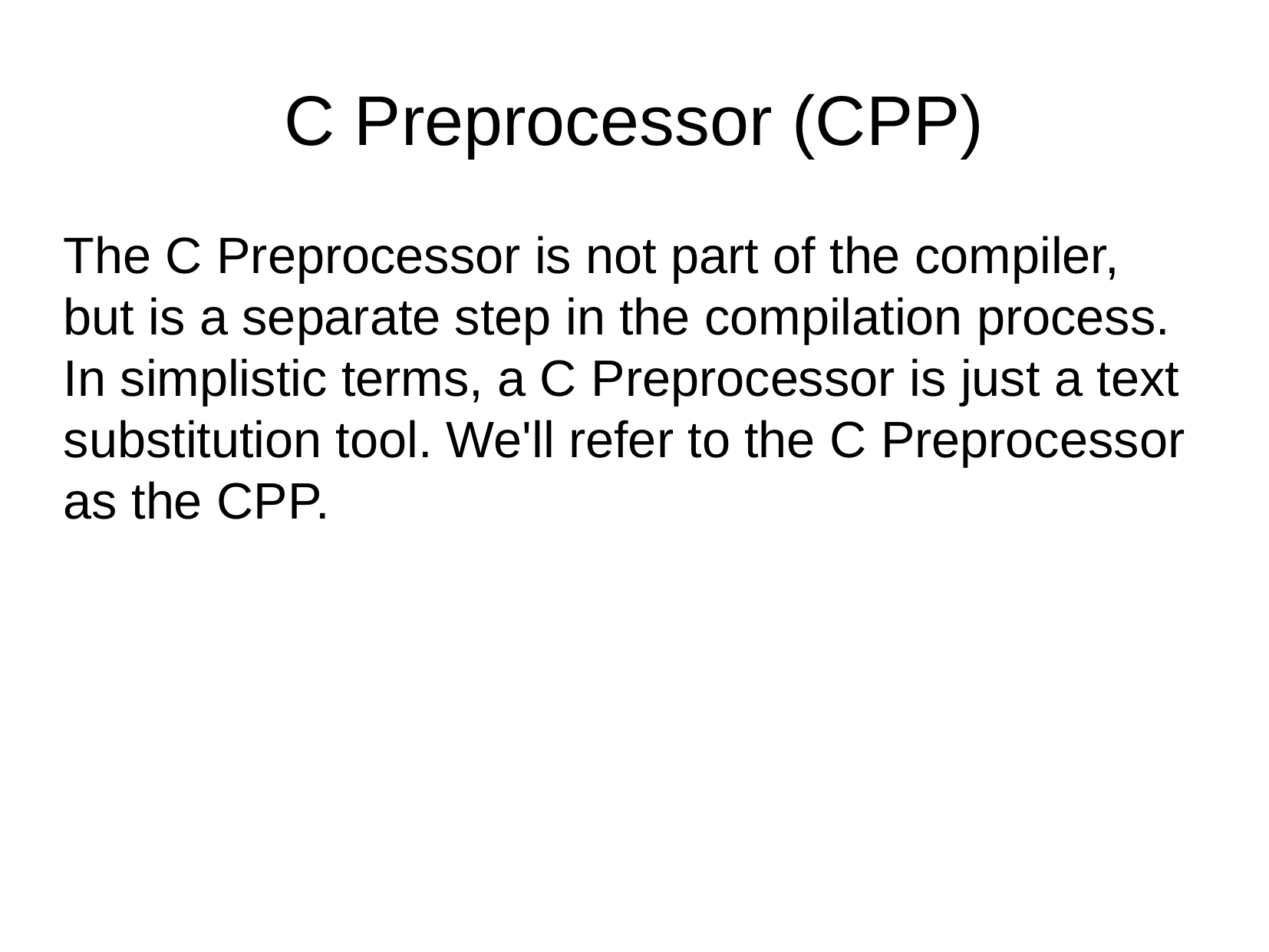

# C Preprocessor (CPP)
The C Preprocessor is not part of the compiler, but is a separate step in the compilation process. In simplistic terms, a C Preprocessor is just a text substitution tool. We'll refer to the C Preprocessor as the CPP.